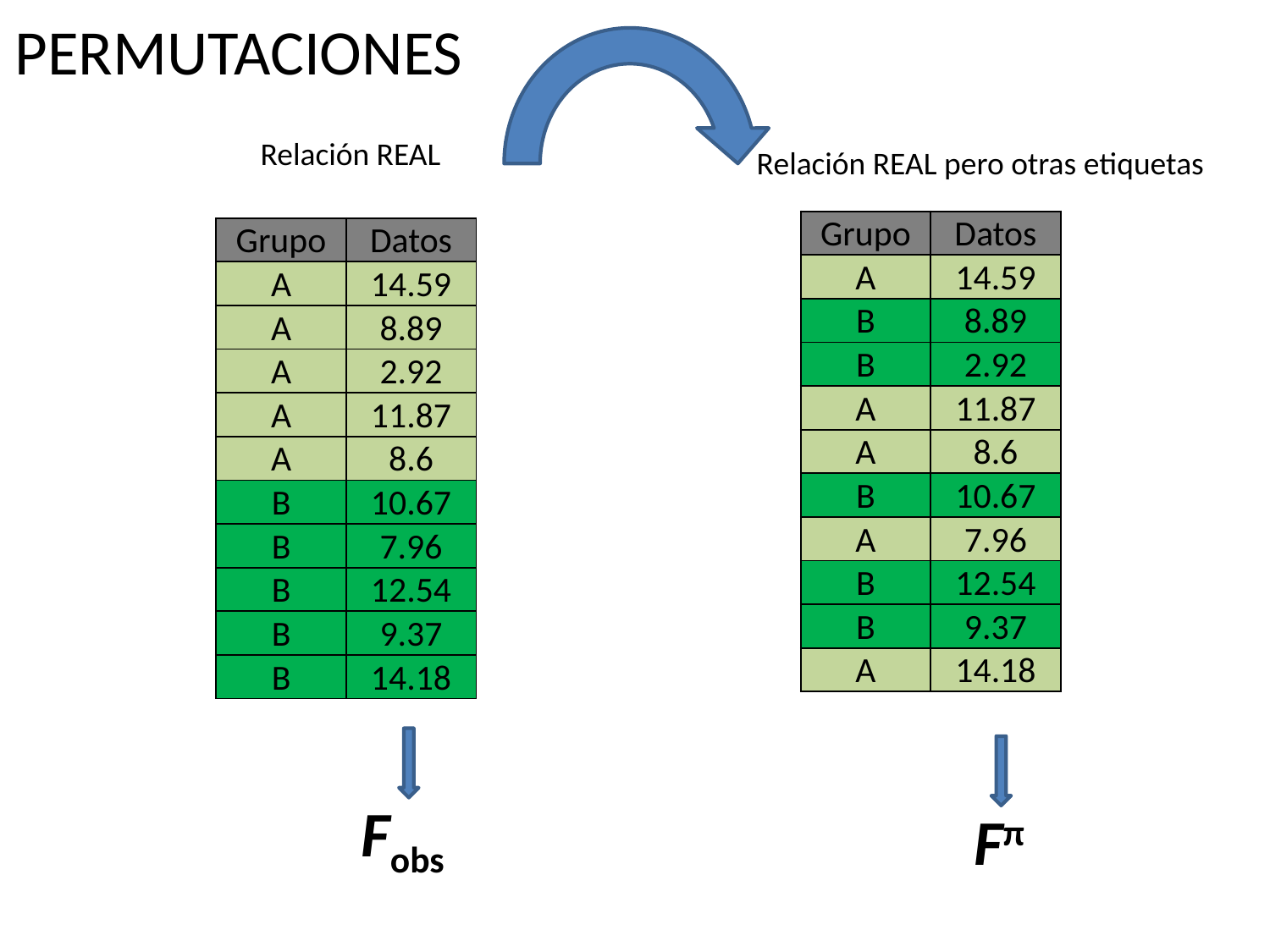

# PERMUTACIONES

Relación REAL
Relación REAL pero otras etiquetas
| Grupo | Datos |
| --- | --- |
| A | 14.59 |
| B | 8.89 |
| B | 2.92 |
| A | 11.87 |
| A | 8.6 |
| B | 10.67 |
| A | 7.96 |
| B | 12.54 |
| B | 9.37 |
| A | 14.18 |
| Grupo | Datos |
| --- | --- |
| A | 14.59 |
| A | 8.89 |
| A | 2.92 |
| A | 11.87 |
| A | 8.6 |
| B | 10.67 |
| B | 7.96 |
| B | 12.54 |
| B | 9.37 |
| B | 14.18 |

Fπ
 Fobs